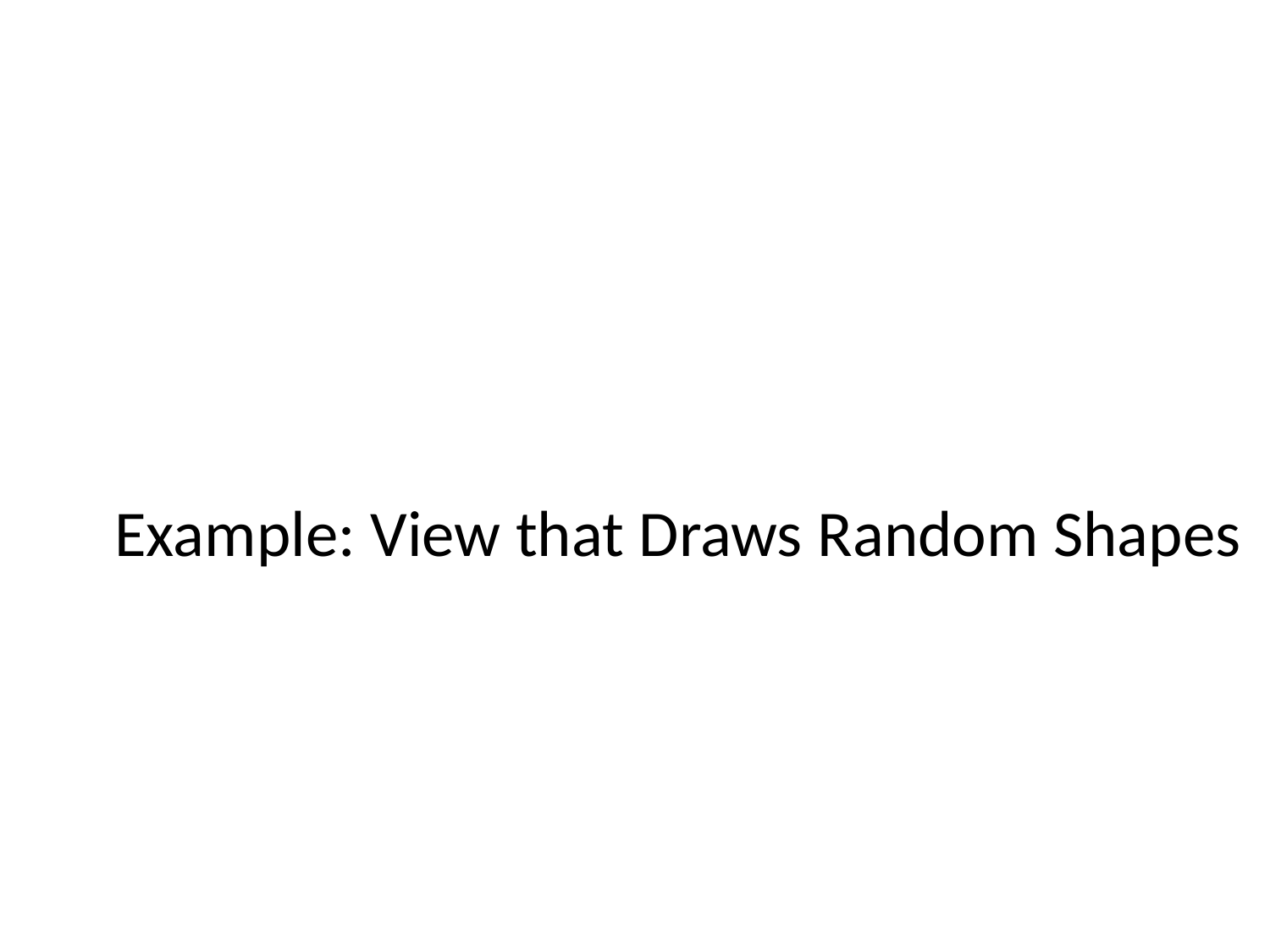

# Example: View that Draws Random Shapes